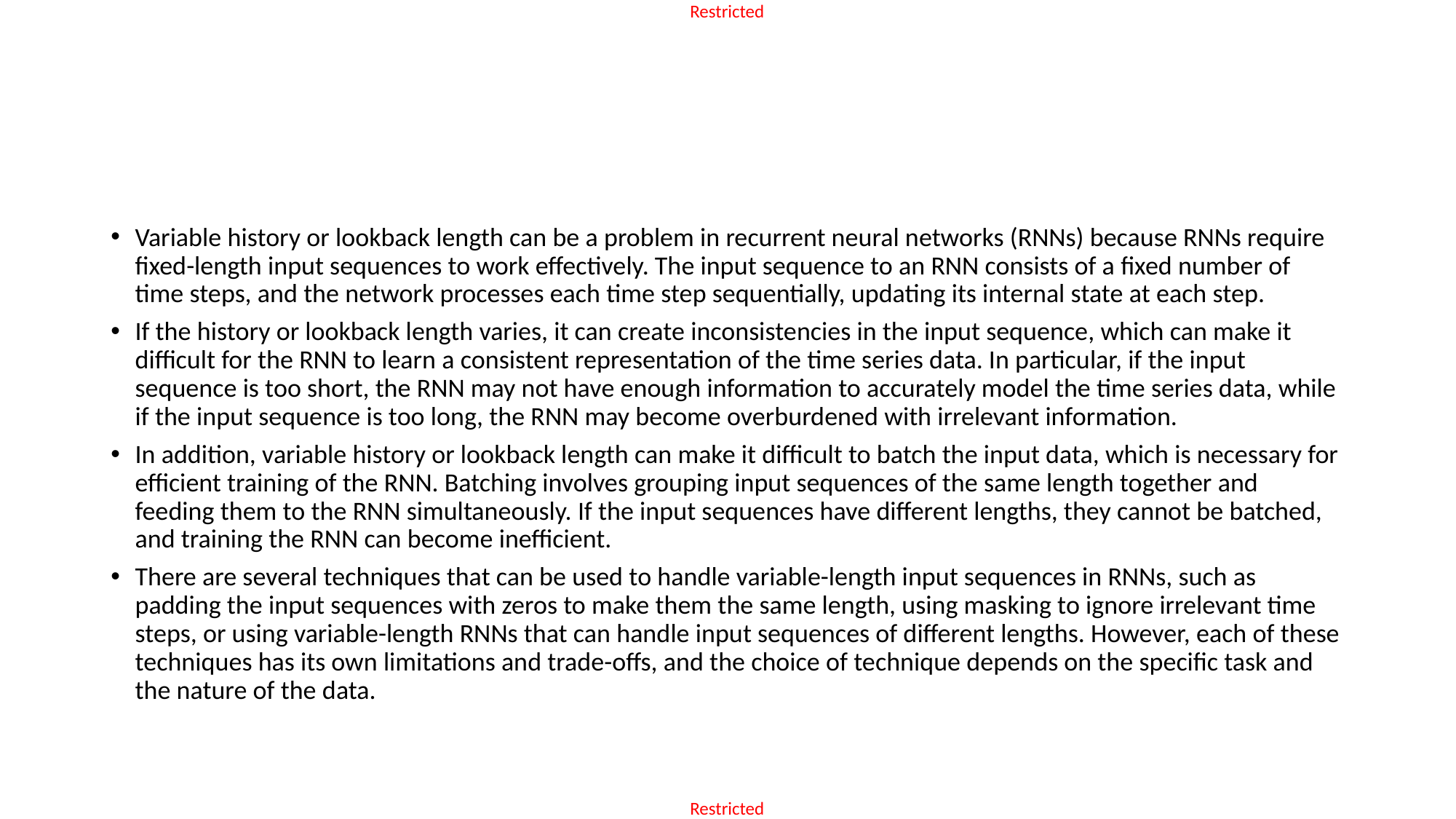

#
Variable history or lookback length can be a problem in recurrent neural networks (RNNs) because RNNs require fixed-length input sequences to work effectively. The input sequence to an RNN consists of a fixed number of time steps, and the network processes each time step sequentially, updating its internal state at each step.
If the history or lookback length varies, it can create inconsistencies in the input sequence, which can make it difficult for the RNN to learn a consistent representation of the time series data. In particular, if the input sequence is too short, the RNN may not have enough information to accurately model the time series data, while if the input sequence is too long, the RNN may become overburdened with irrelevant information.
In addition, variable history or lookback length can make it difficult to batch the input data, which is necessary for efficient training of the RNN. Batching involves grouping input sequences of the same length together and feeding them to the RNN simultaneously. If the input sequences have different lengths, they cannot be batched, and training the RNN can become inefficient.
There are several techniques that can be used to handle variable-length input sequences in RNNs, such as padding the input sequences with zeros to make them the same length, using masking to ignore irrelevant time steps, or using variable-length RNNs that can handle input sequences of different lengths. However, each of these techniques has its own limitations and trade-offs, and the choice of technique depends on the specific task and the nature of the data.